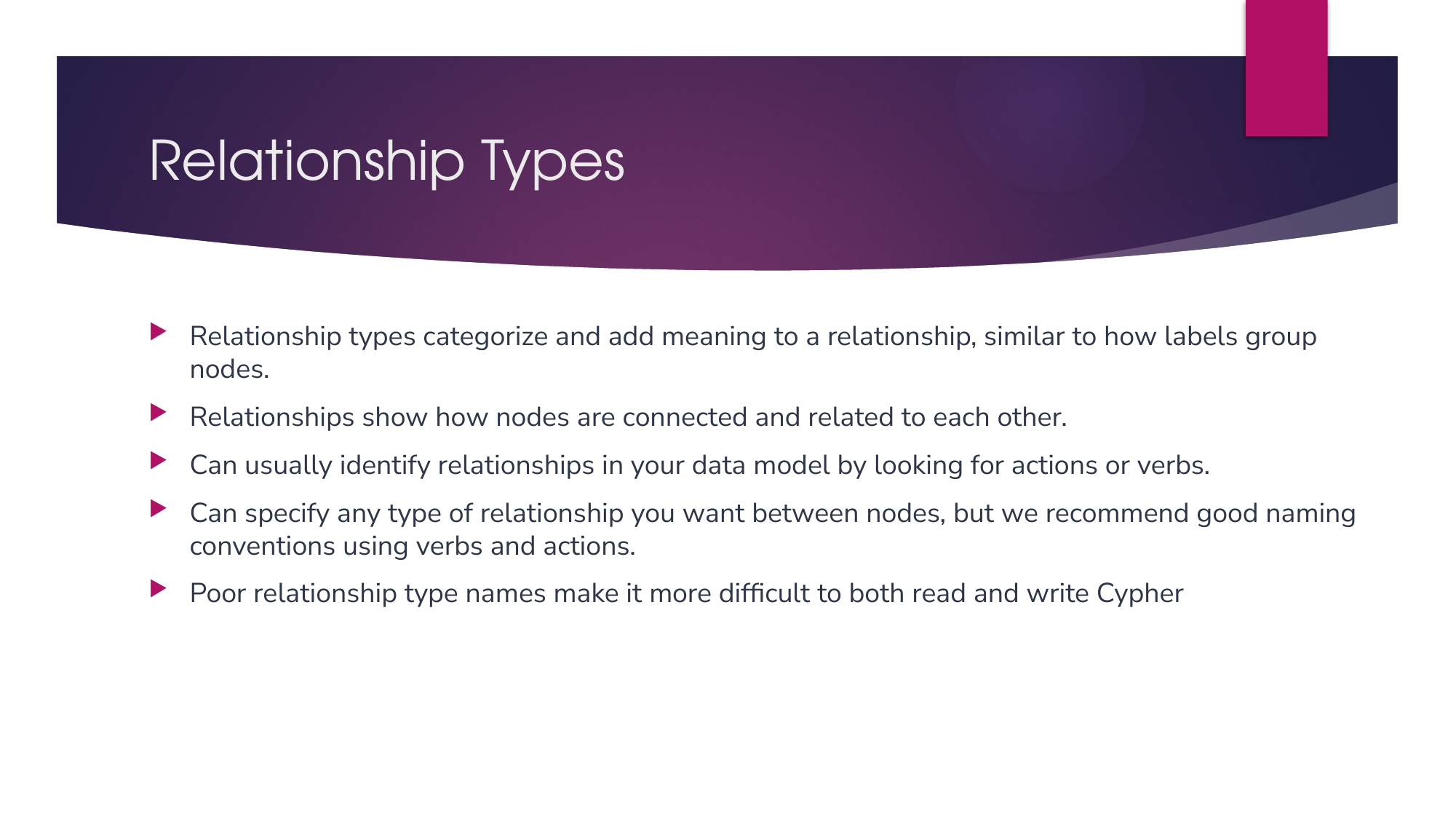

# Relationship Types
Relationship types categorize and add meaning to a relationship, similar to how labels group nodes.
Relationships show how nodes are connected and related to each other.
Can usually identify relationships in your data model by looking for actions or verbs.
Can specify any type of relationship you want between nodes, but we recommend good naming conventions using verbs and actions.
Poor relationship type names make it more difficult to both read and write Cypher